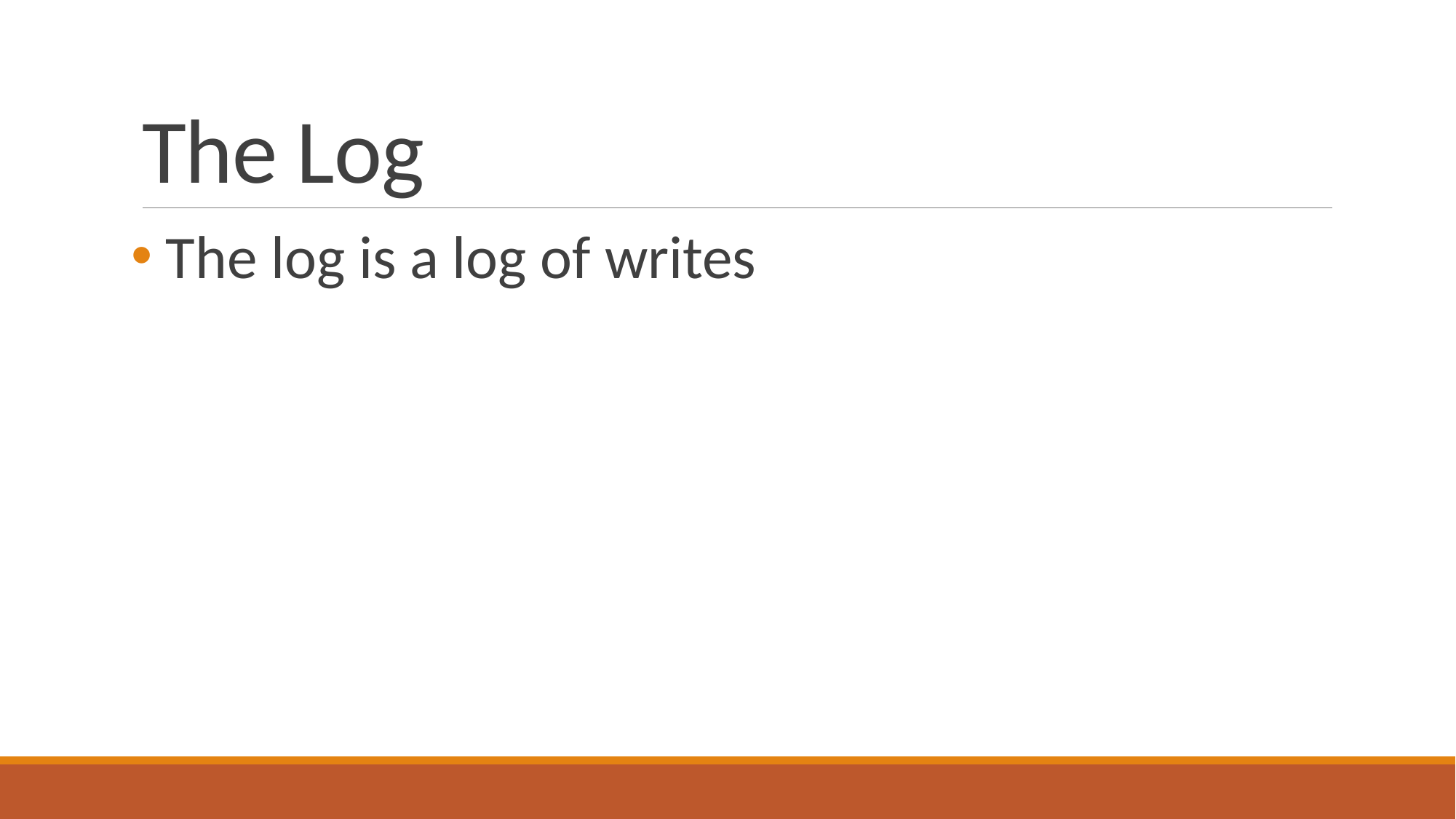

# The Log
 The log is a log of writes